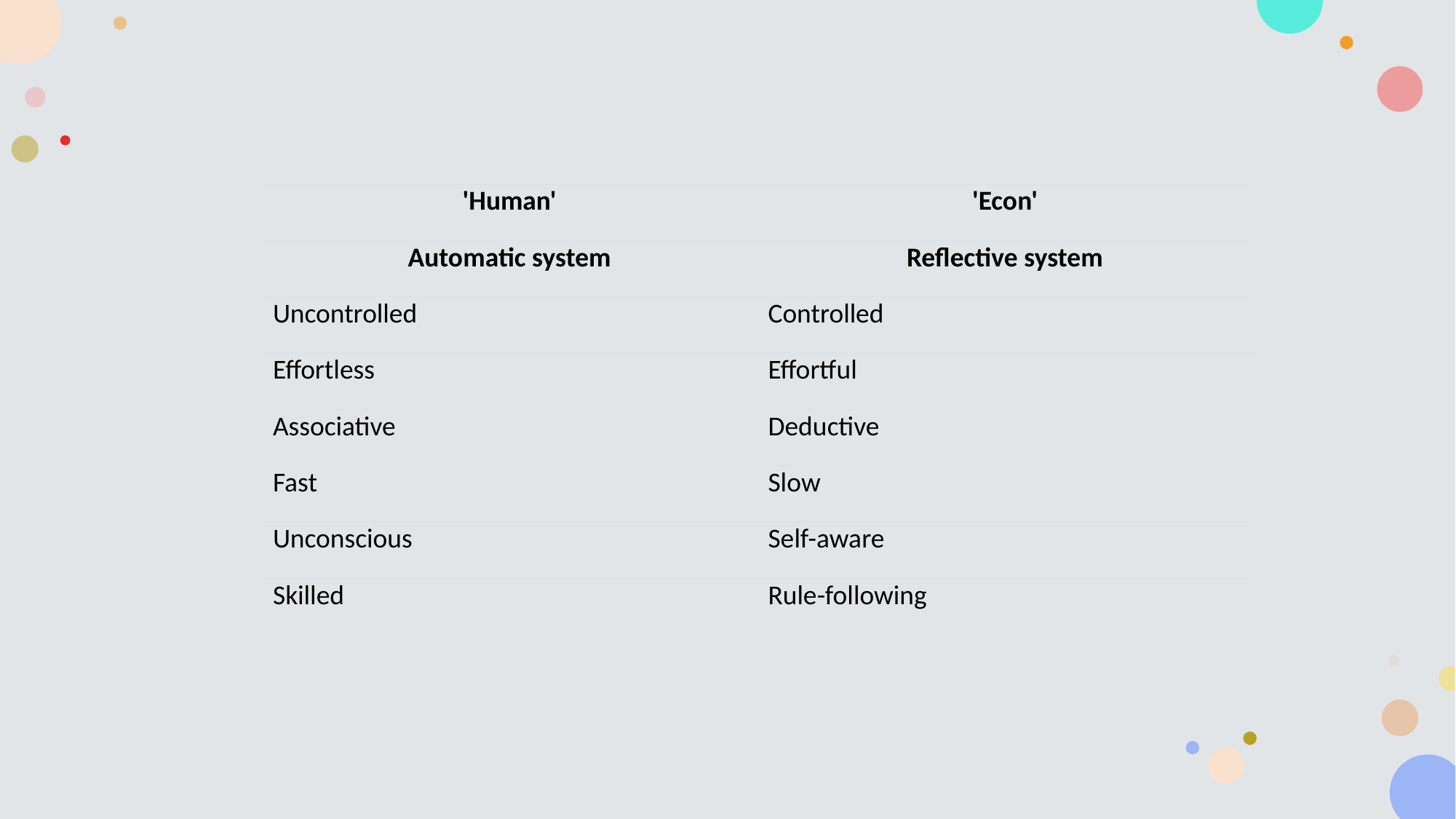

| 'Human' | 'Econ' |
| --- | --- |
| Automatic system | Reflective system |
| Uncontrolled | Controlled |
| Effortless | Effortful |
| Associative | Deductive |
| Fast | Slow |
| Unconscious | Self-aware |
| Skilled | Rule-following |